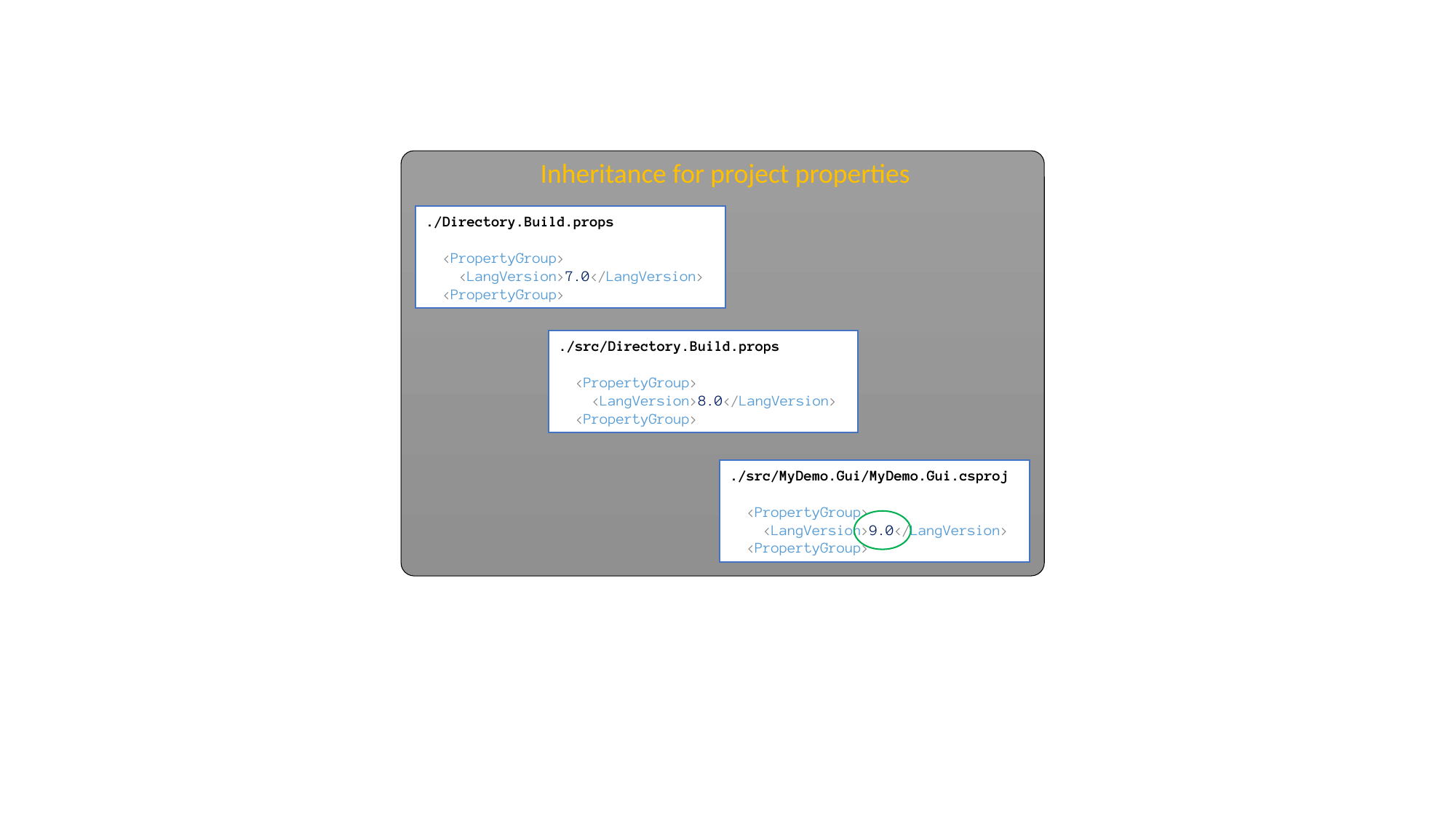

Inheritance for project properties
./Directory.Build.props

  <PropertyGroup>
    <LangVersion>7.0</LangVersion>
  <PropertyGroup>
./src/Directory.Build.props

  <PropertyGroup>
    <LangVersion>8.0</LangVersion>
  <PropertyGroup>
./src/MyDemo.Gui/MyDemo.Gui.csproj

  <PropertyGroup>
    <LangVersion>9.0</LangVersion>
  <PropertyGroup>